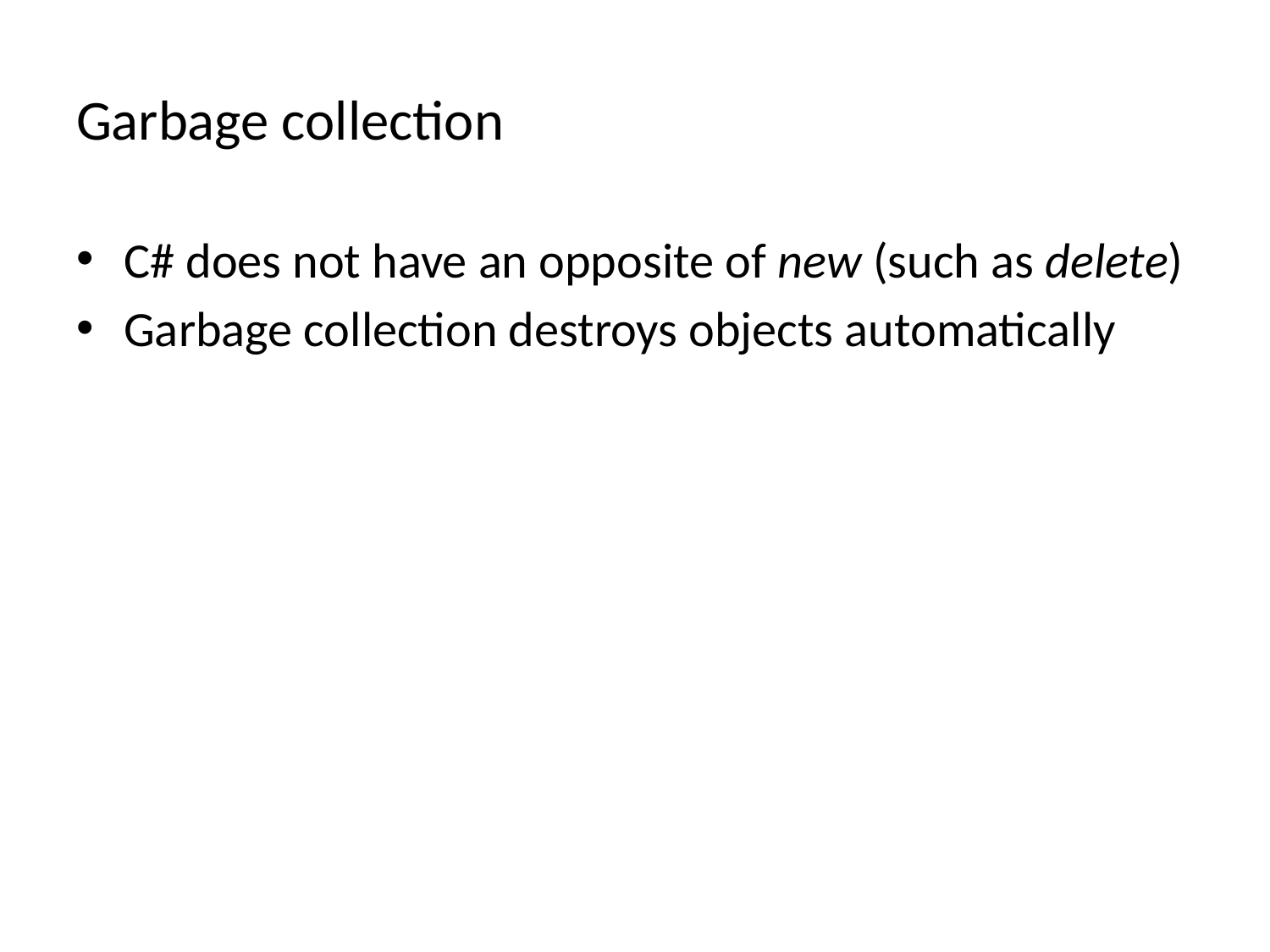

# Garbage collection
C# does not have an opposite of new (such as delete)
Garbage collection destroys objects automatically